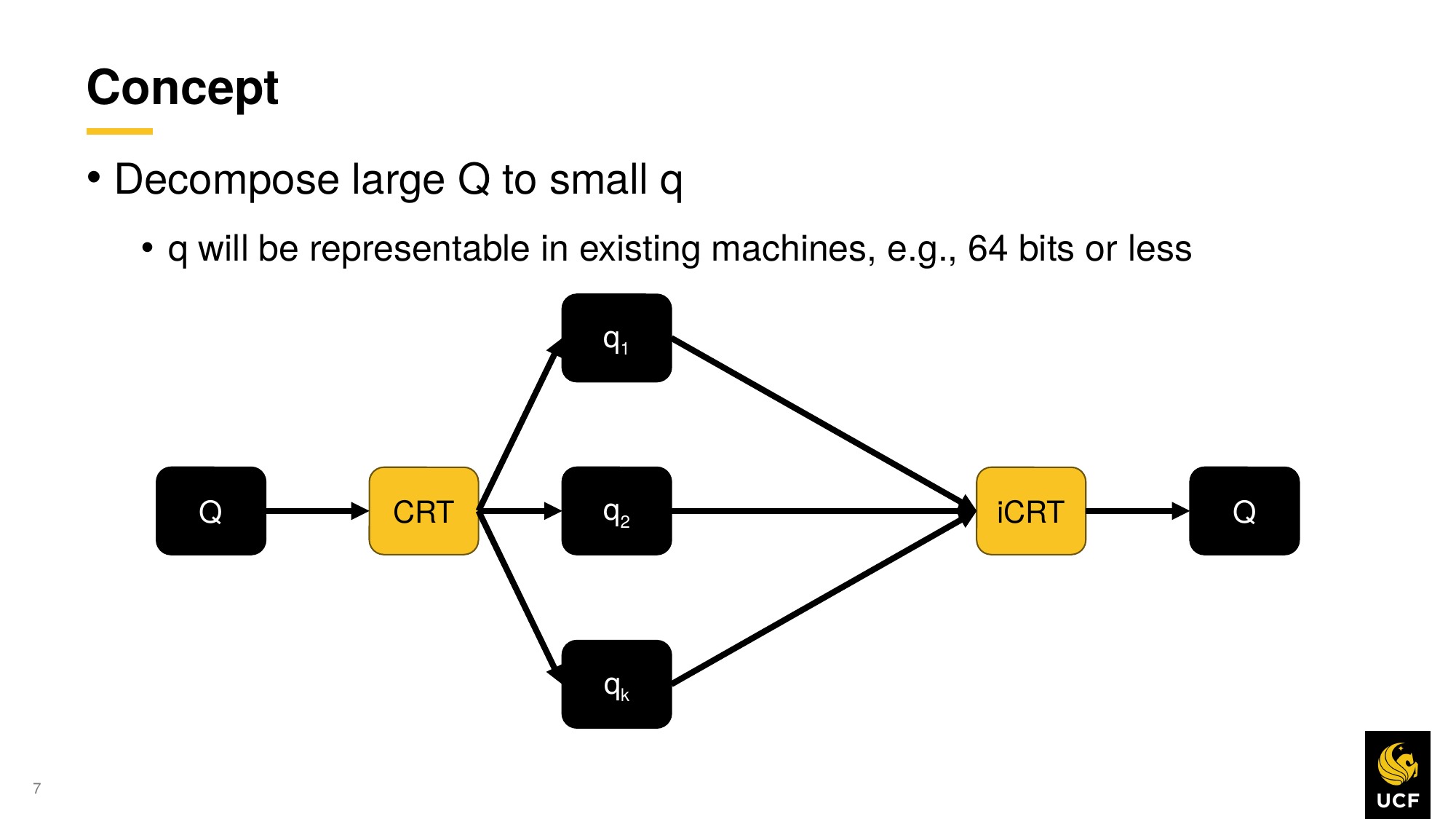

# Concept
Decompose large Q to small q
q will be representable in existing machines, e.g., 64 bits or less
q1
Q
CRT
q2
iCRT
Q
qk